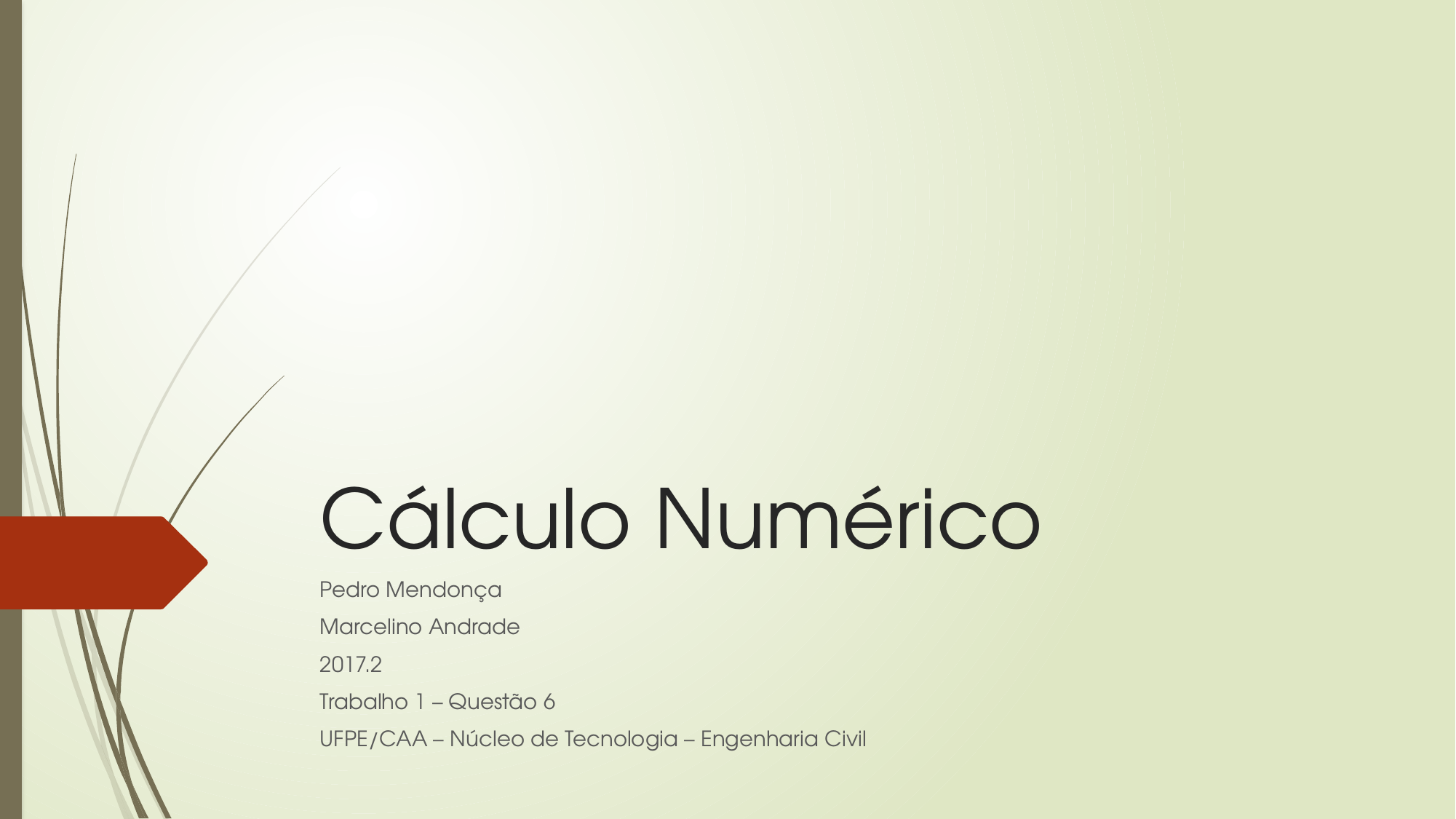

# Cálculo Numérico
Pedro Mendonça
Marcelino Andrade
2017.2
Trabalho 1 – Questão 6
UFPE/CAA – Núcleo de Tecnologia – Engenharia Civil